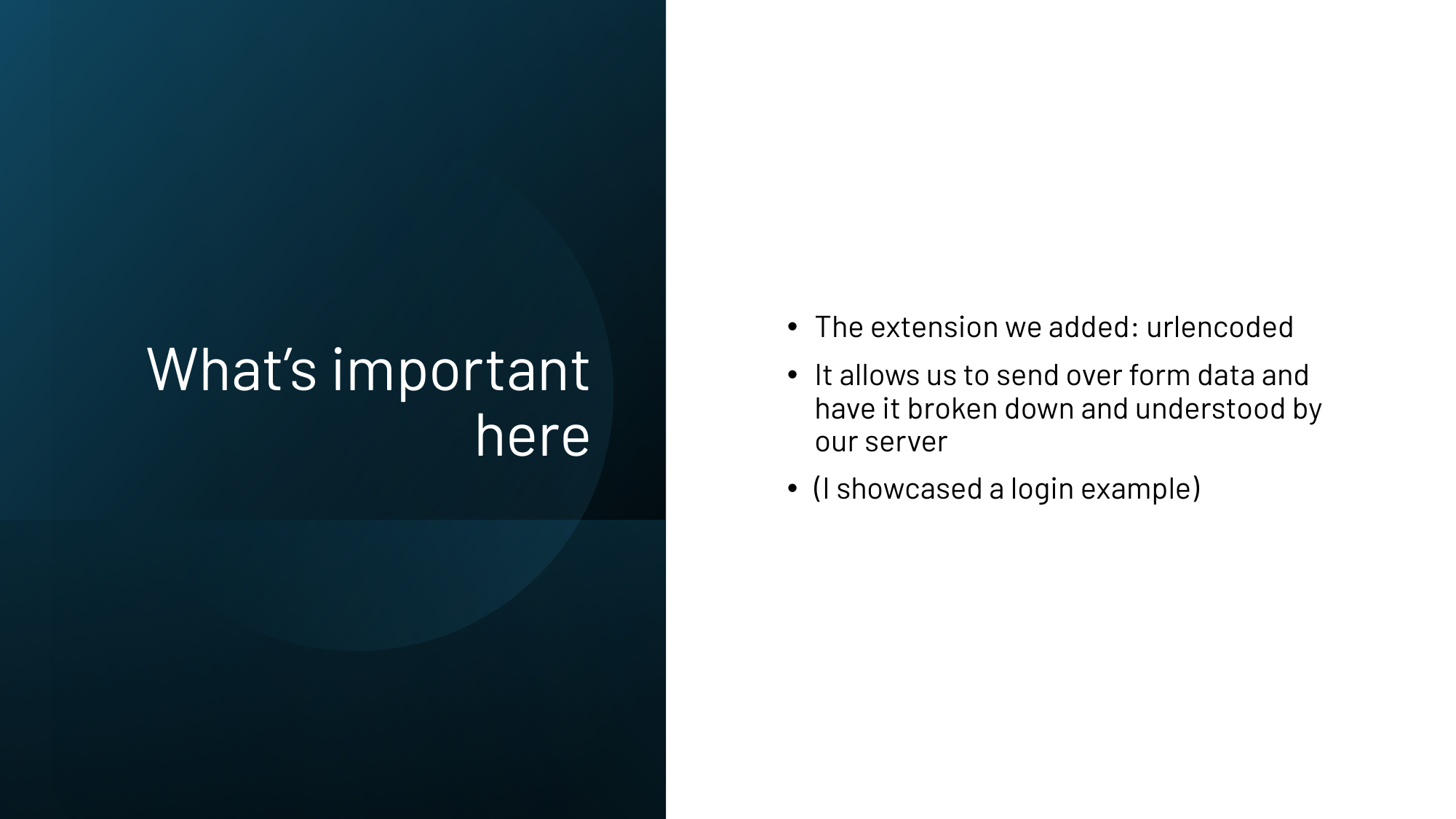

# What’s important here

The extension we added: urlencoded
It allows us to send over form data and have it broken down and understood by our server
(I showcased a login example)